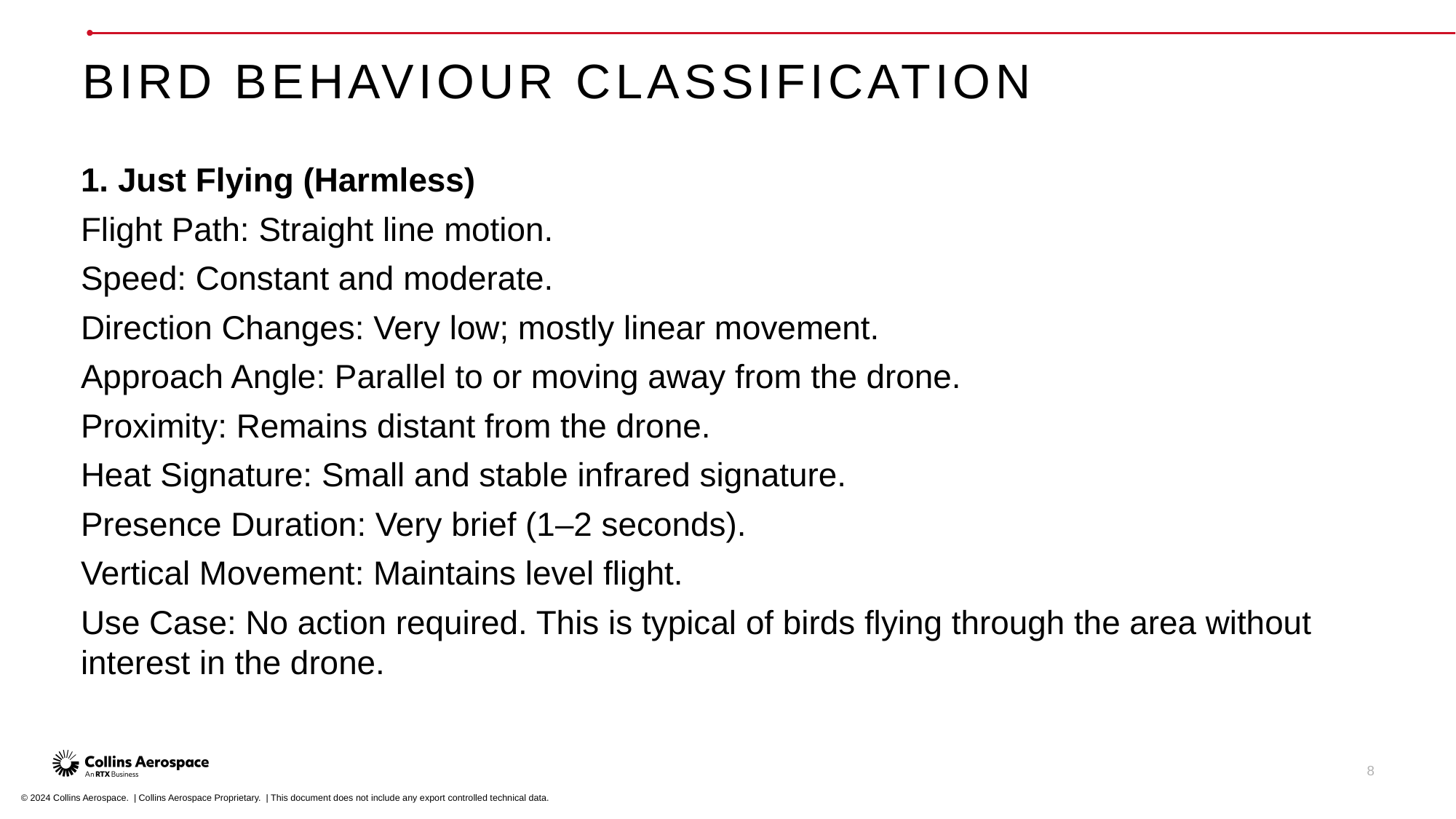

# Bird Behaviour Classification
1. Just Flying (Harmless)
Flight Path: Straight line motion.
Speed: Constant and moderate.
Direction Changes: Very low; mostly linear movement.
Approach Angle: Parallel to or moving away from the drone.
Proximity: Remains distant from the drone.
Heat Signature: Small and stable infrared signature.
Presence Duration: Very brief (1–2 seconds).
Vertical Movement: Maintains level flight.
Use Case: No action required. This is typical of birds flying through the area without interest in the drone.
8
© 2024 Collins Aerospace.  | Collins Aerospace Proprietary.  | This document does not include any export controlled technical data.